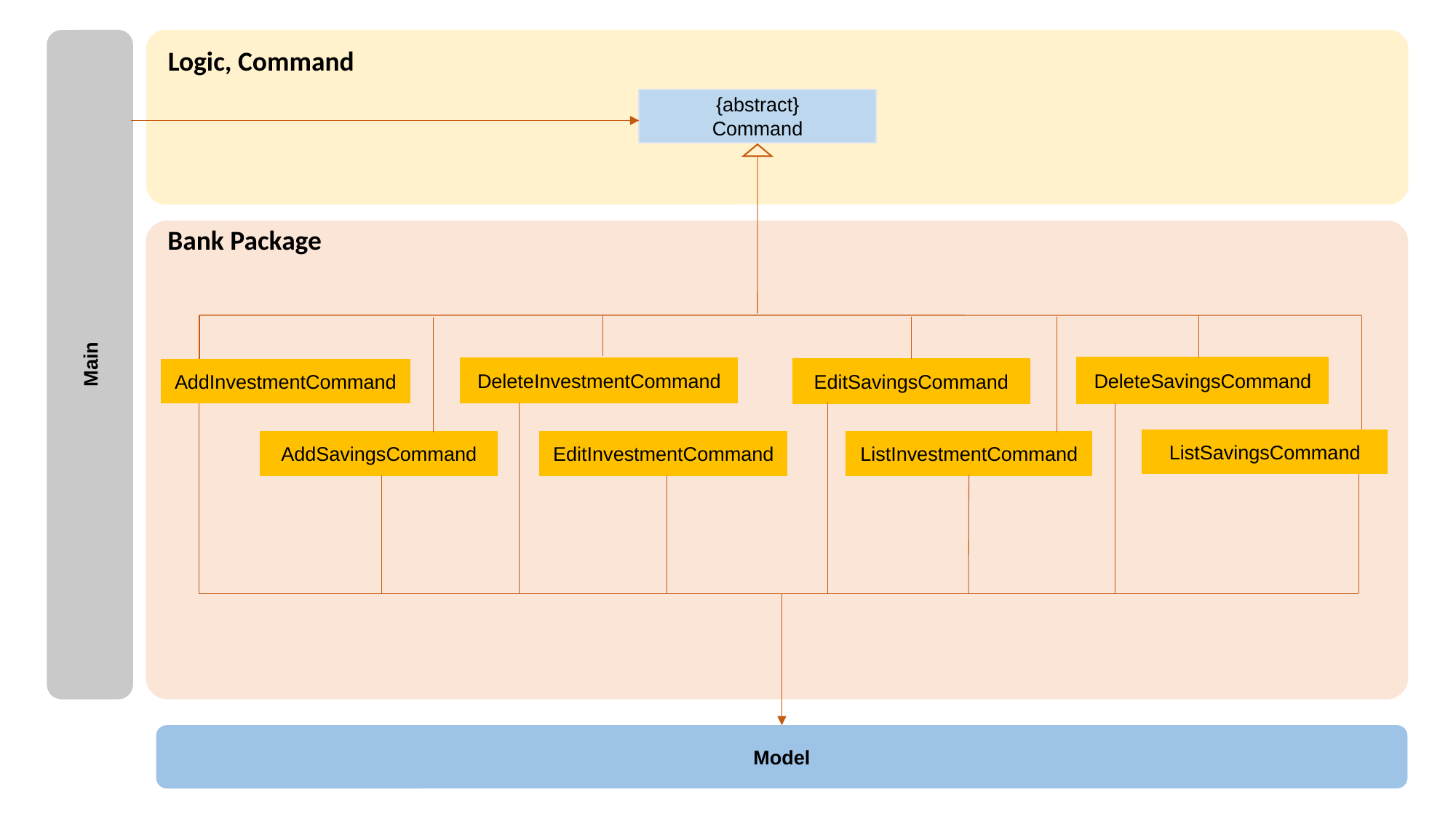

Logic, Command
{abstract}
Command

Bank Package

Main
DeleteSavingsCommand
DeleteInvestmentCommand
EditSavingsCommand
AddInvestmentCommand
ListSavingsCommand
AddSavingsCommand
EditInvestmentCommand
ListInvestmentCommand
Model